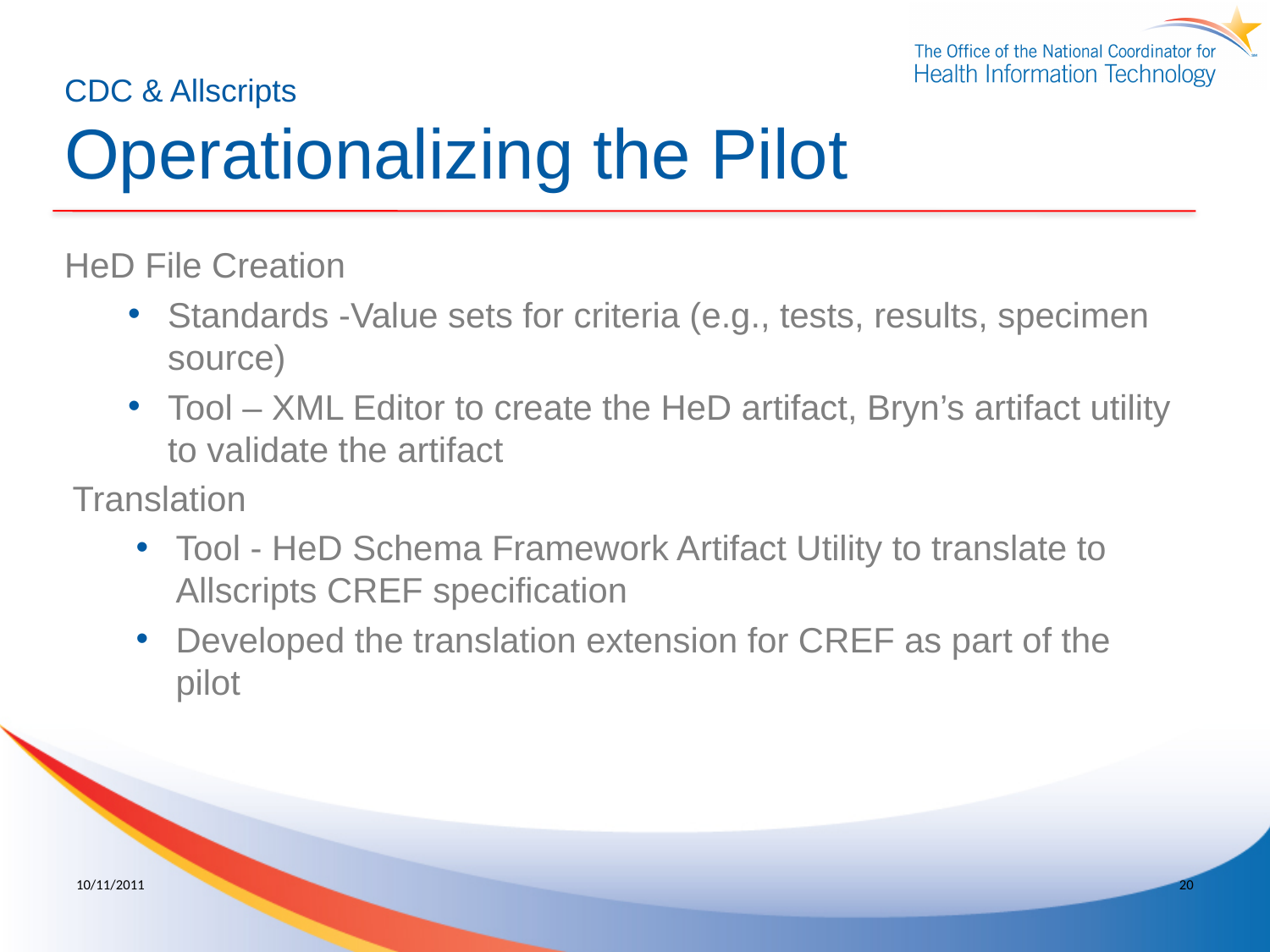

# CDC & Allscripts Operationalizing the Pilot
HeD File Creation
Standards -Value sets for criteria (e.g., tests, results, specimen source)
Tool – XML Editor to create the HeD artifact, Bryn’s artifact utility to validate the artifact
Translation
Tool - HeD Schema Framework Artifact Utility to translate to Allscripts CREF specification
Developed the translation extension for CREF as part of the pilot

10/11/2011
20